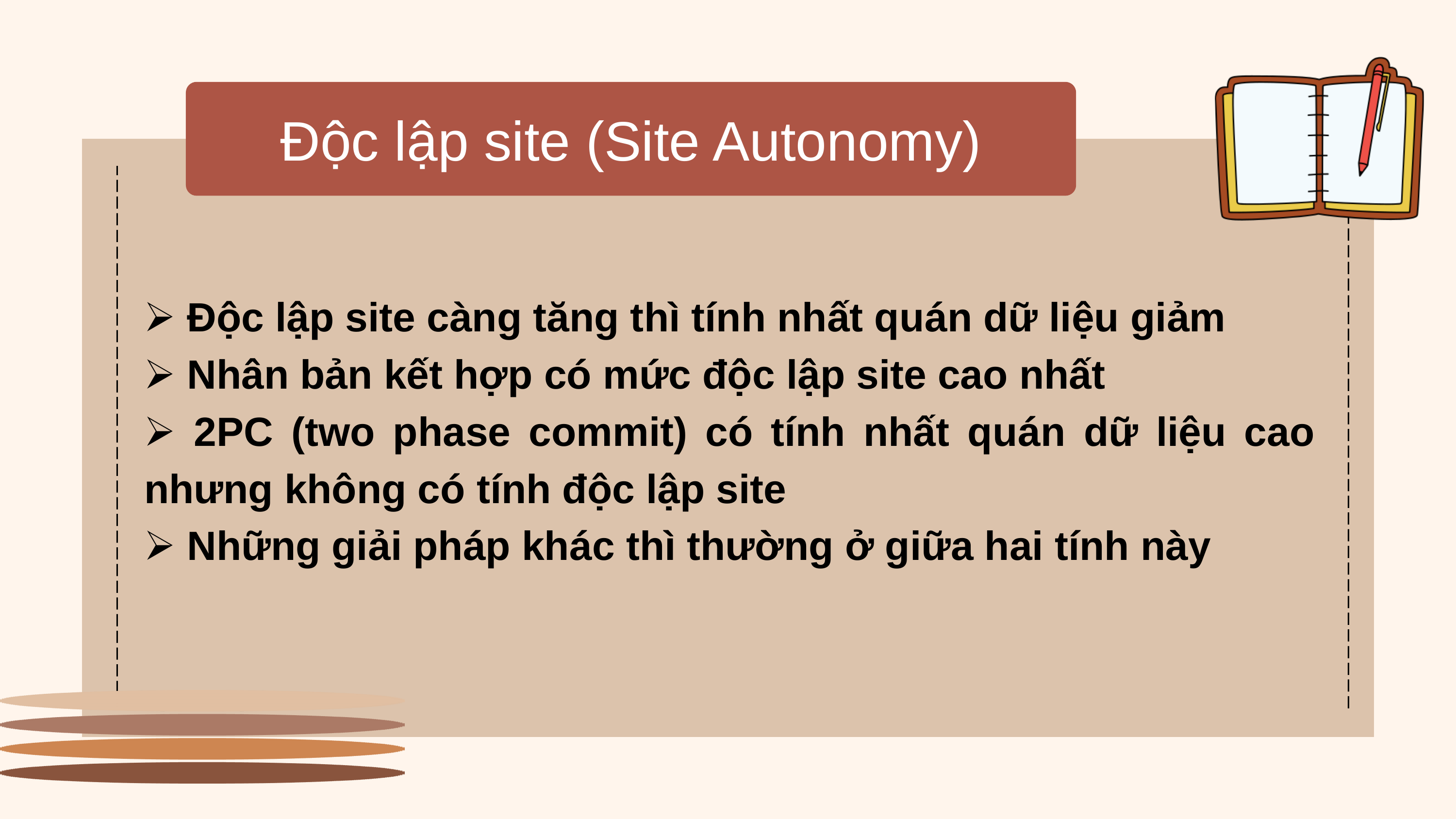

Độc lập site (Site Autonomy)

⮚ Độc lập site càng tăng thì tính nhất quán dữ liệu giảm
⮚ Nhân bản kết hợp có mức độc lập site cao nhất
⮚ 2PC (two phase commit) có tính nhất quán dữ liệu cao nhưng không có tính độc lập site
⮚ Những giải pháp khác thì thường ở giữa hai tính này